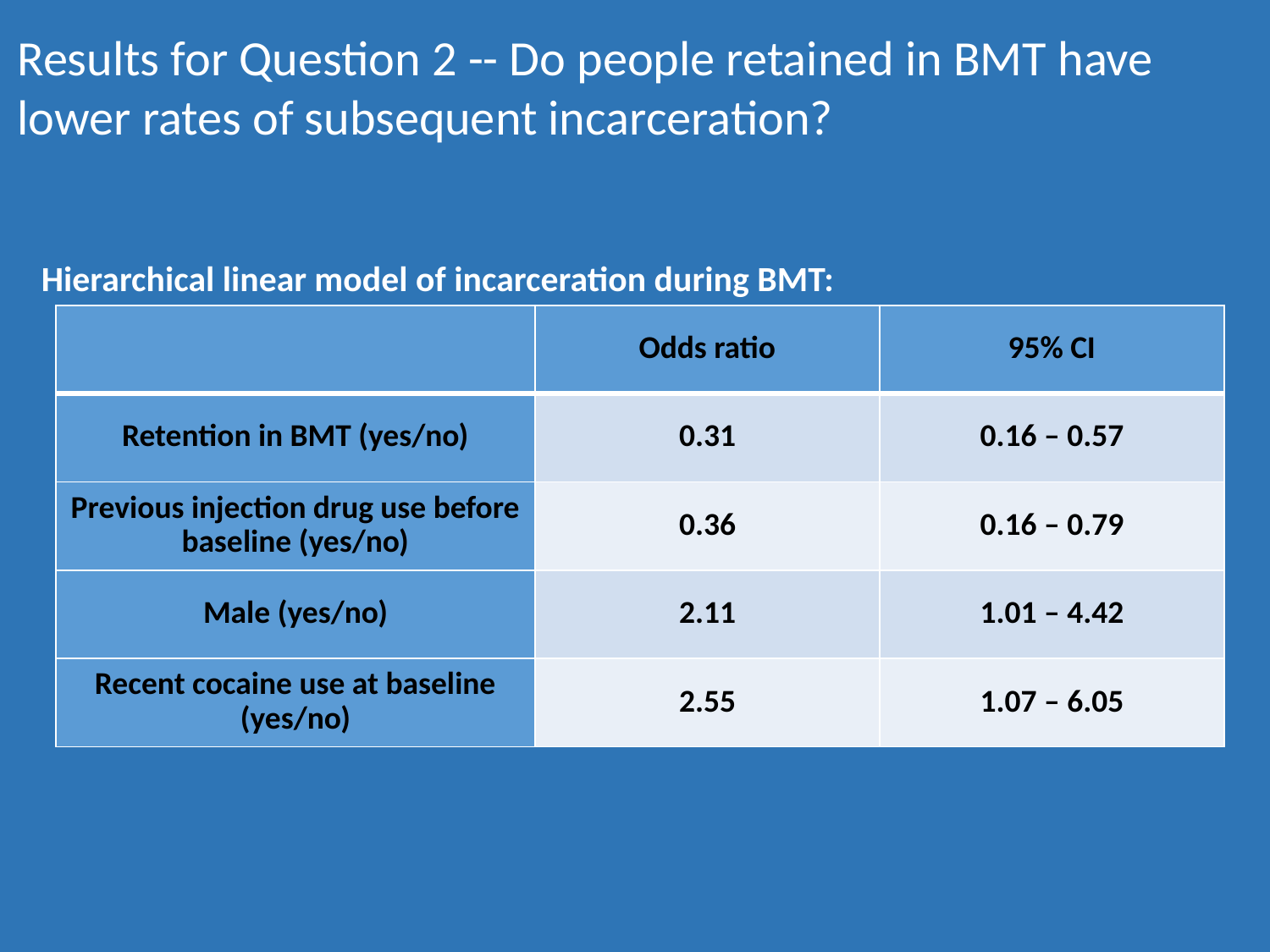

Results for Question 2 -- Do people retained in BMT have lower rates of subsequent incarceration?
Hierarchical linear model of incarceration during BMT:
|  | Odds ratio | 95% CI |
| --- | --- | --- |
| Retention in BMT (yes/no) | 0.31 | 0.16 – 0.57 |
| Previous injection drug use before baseline (yes/no) | 0.36 | 0.16 – 0.79 |
| Male (yes/no) | 2.11 | 1.01 – 4.42 |
| Recent cocaine use at baseline (yes/no) | 2.55 | 1.07 – 6.05 |